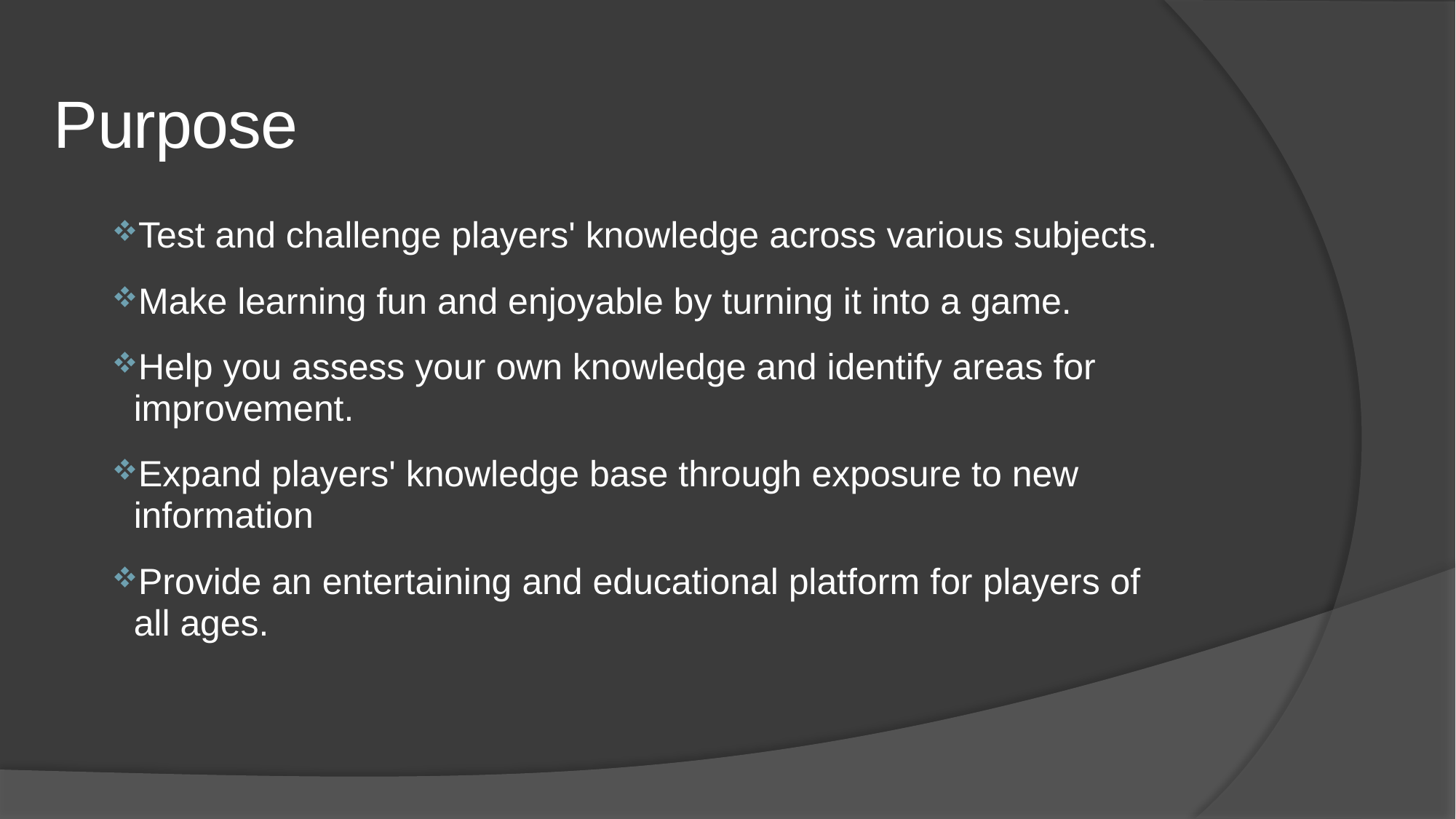

Purpose
Test and challenge players' knowledge across various subjects.
Make learning fun and enjoyable by turning it into a game.
Help you assess your own knowledge and identify areas for improvement.
Expand players' knowledge base through exposure to new information
Provide an entertaining and educational platform for players of all ages.